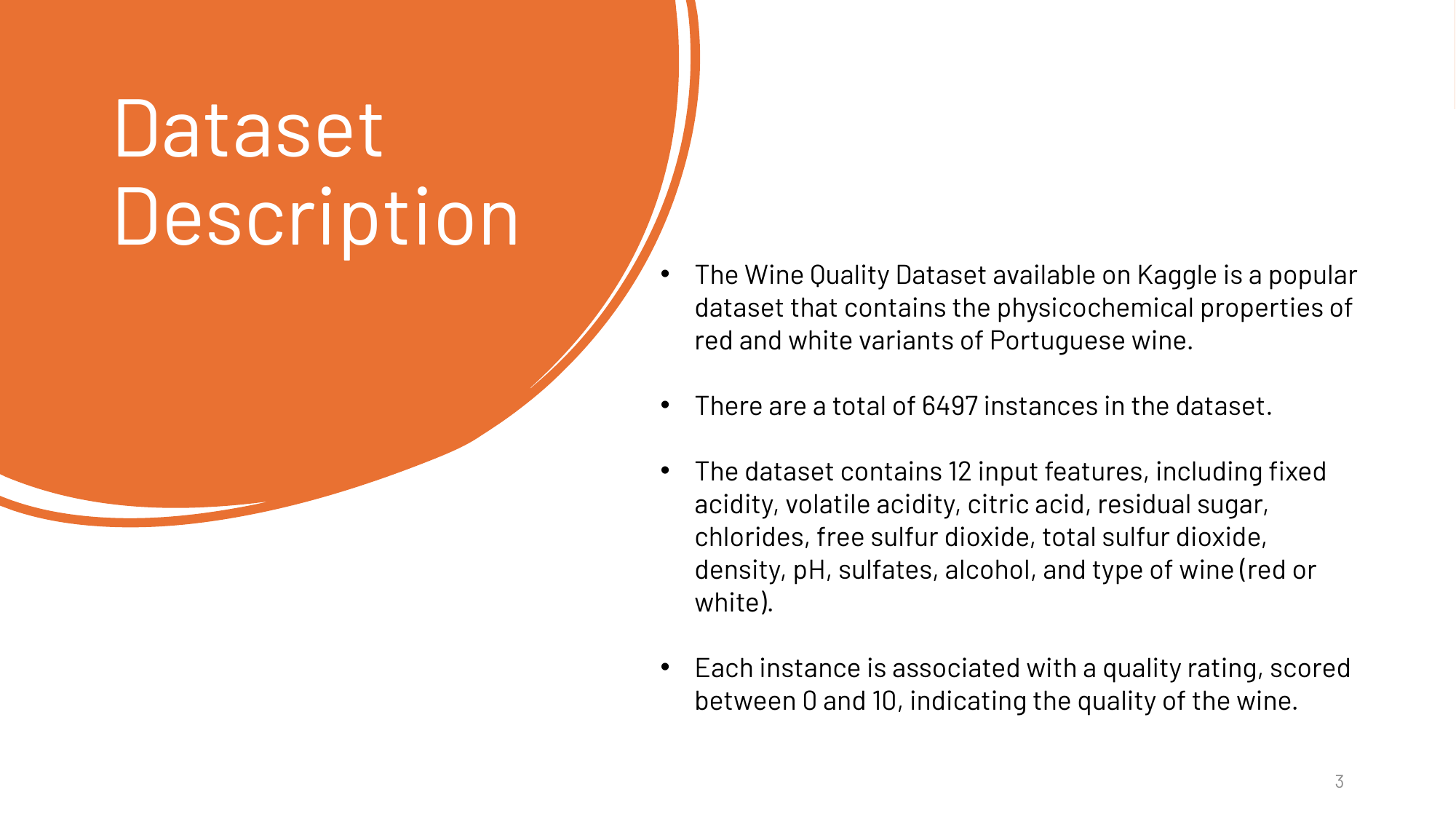

# Dataset Description

The Wine Quality Dataset available on Kaggle is a popular dataset that contains the physicochemical properties of red and white variants of Portuguese wine.

There are a total of 6497 instances in the dataset.

The dataset contains 12 input features, including fixed acidity, volatile acidity, citric acid, residual sugar, chlorides, free sulfur dioxide, total sulfur dioxide, density, pH, sulfates, alcohol, and type of wine (red or white).

Each instance is associated with a quality rating, scored between 0 and 10, indicating the quality of the wine.
3